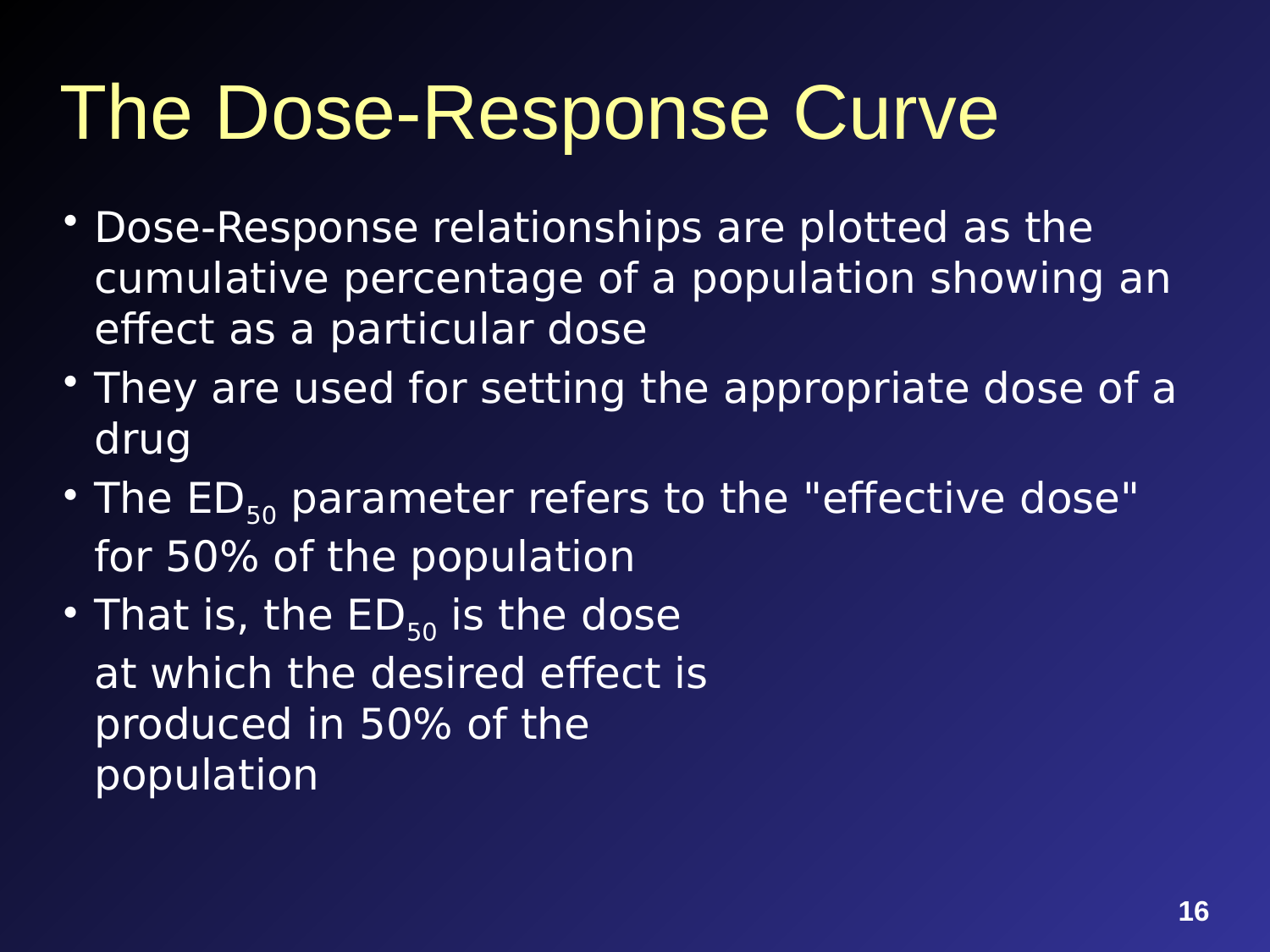

# The Dose-Response Curve
Dose-Response relationships are plotted as the cumulative percentage of a population showing an effect as a particular dose
They are used for setting the appropriate dose of a drug
The ED50 parameter refers to the "effective dose" for 50% of the population
That is, the ED50 is the dose
at which the desired effect is
produced in 50% of the
population
16